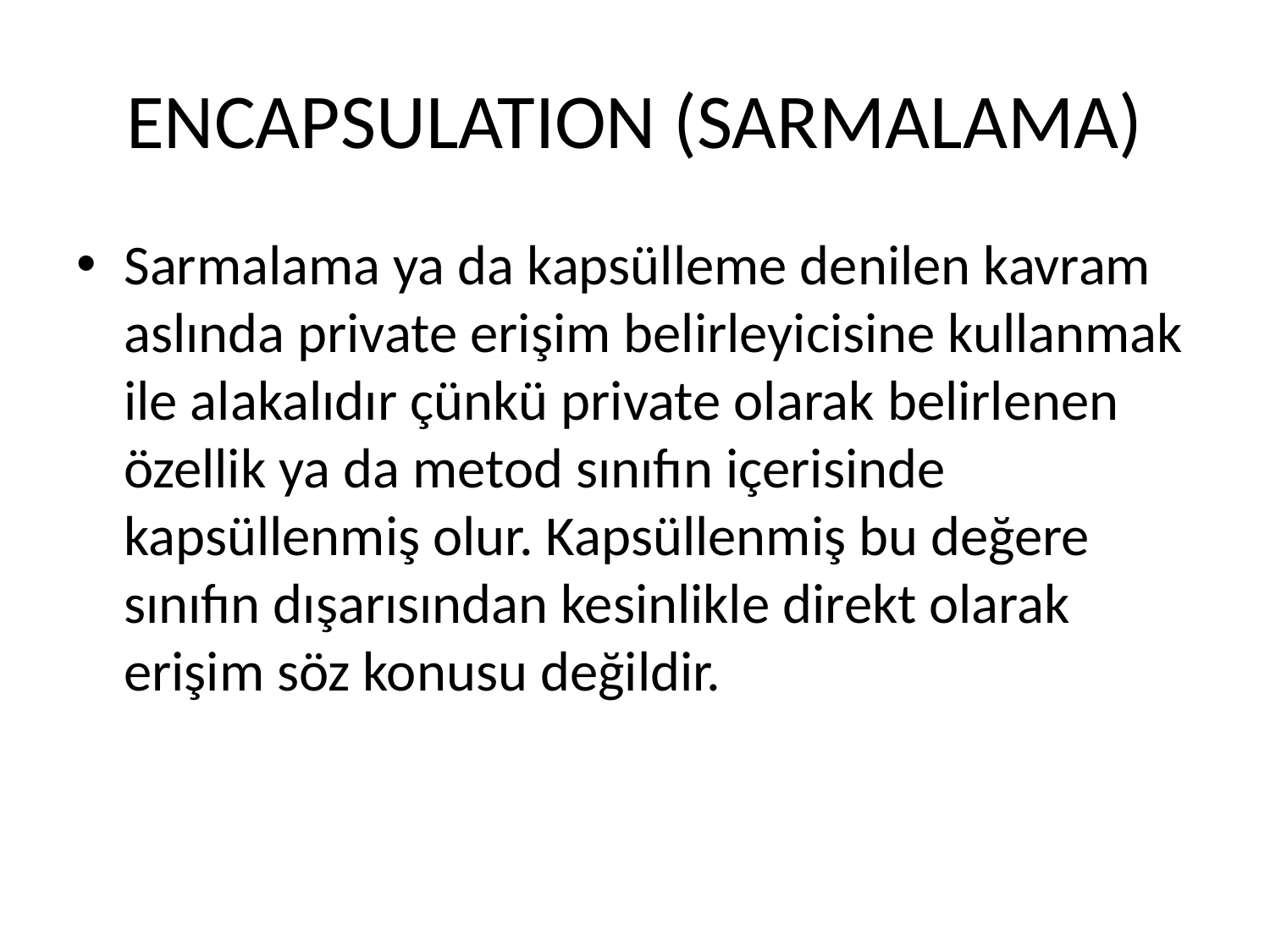

# ENCAPSULATION (SARMALAMA)
Sarmalama ya da kapsülleme denilen kavram aslında private erişim belirleyicisine kullanmak ile alakalıdır çünkü private olarak belirlenen özellik ya da metod sınıfın içerisinde kapsüllenmiş olur. Kapsüllenmiş bu değere sınıfın dışarısından kesinlikle direkt olarak erişim söz konusu değildir.